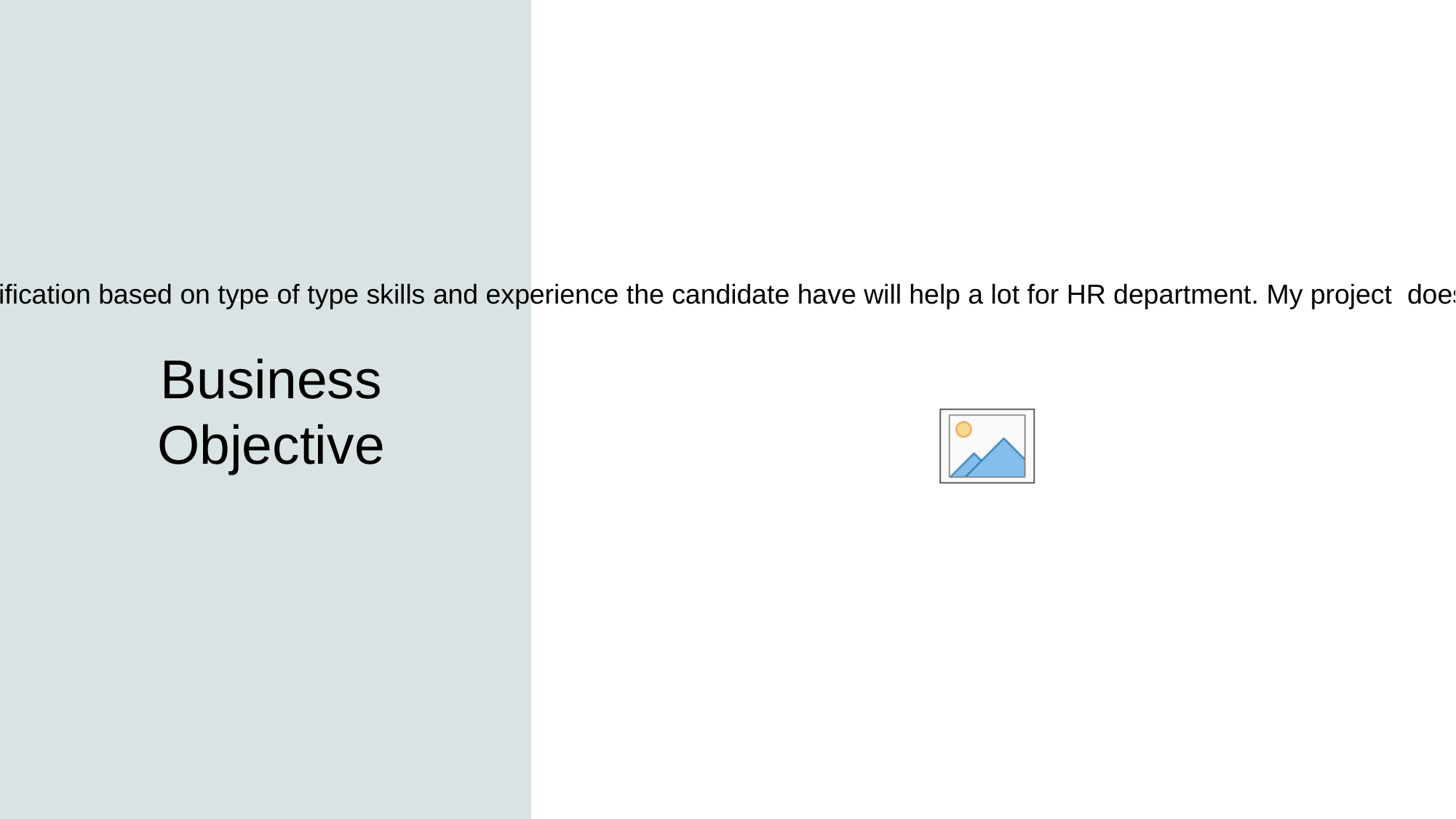

# Business Objective
In the field of resume shortlisting for a job ,resume/ file classification based on type of type skills and experience the candidate have will help a lot for HR department. My project  does this work by classifying the type of resume when a candidate submit his/her resume in job application.